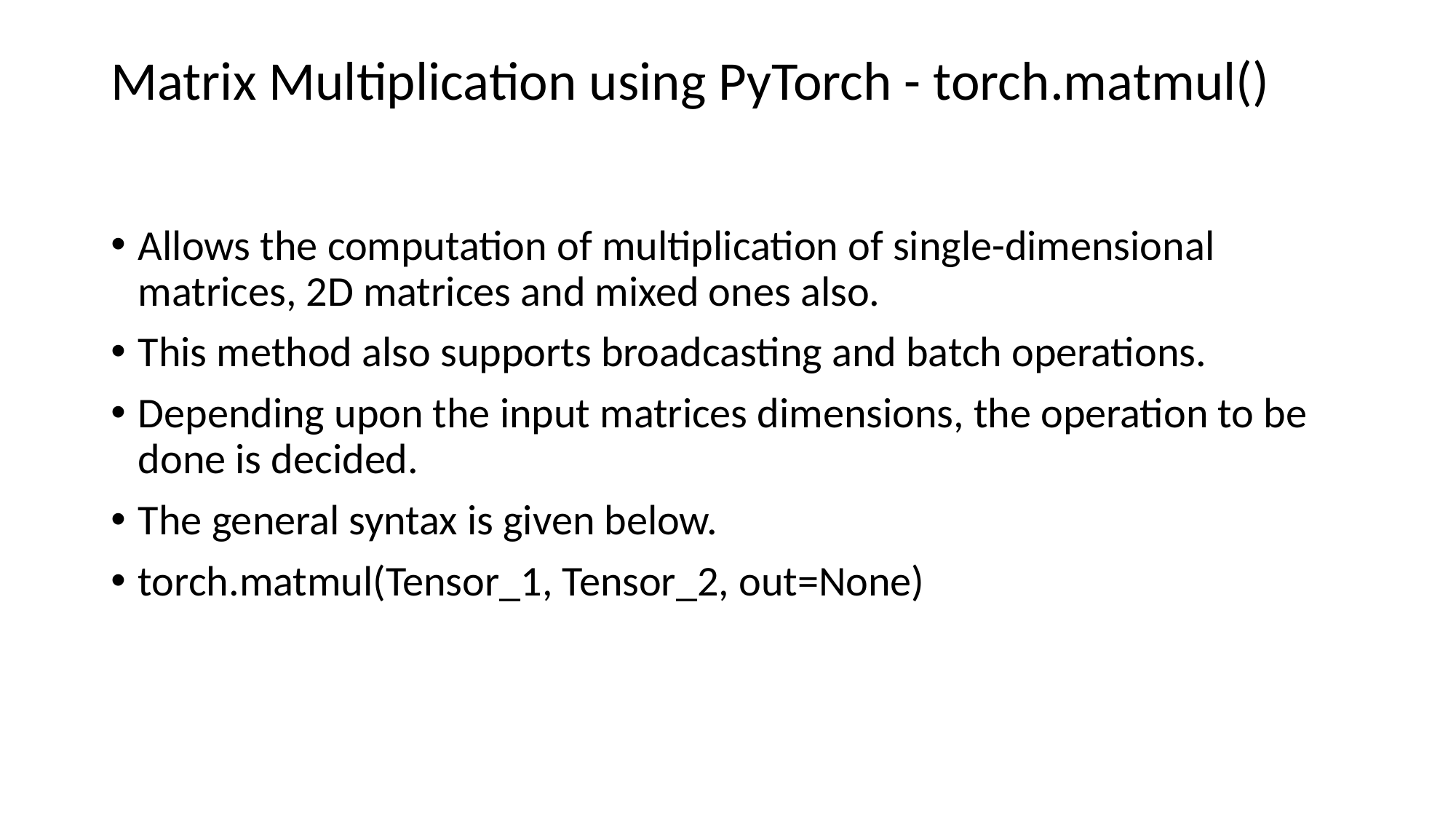

# Matrix Multiplication using PyTorch - torch.matmul()
Allows the computation of multiplication of single-dimensional matrices, 2D matrices and mixed ones also.
This method also supports broadcasting and batch operations.
Depending upon the input matrices dimensions, the operation to be done is decided.
The general syntax is given below.
torch.matmul(Tensor_1, Tensor_2, out=None)